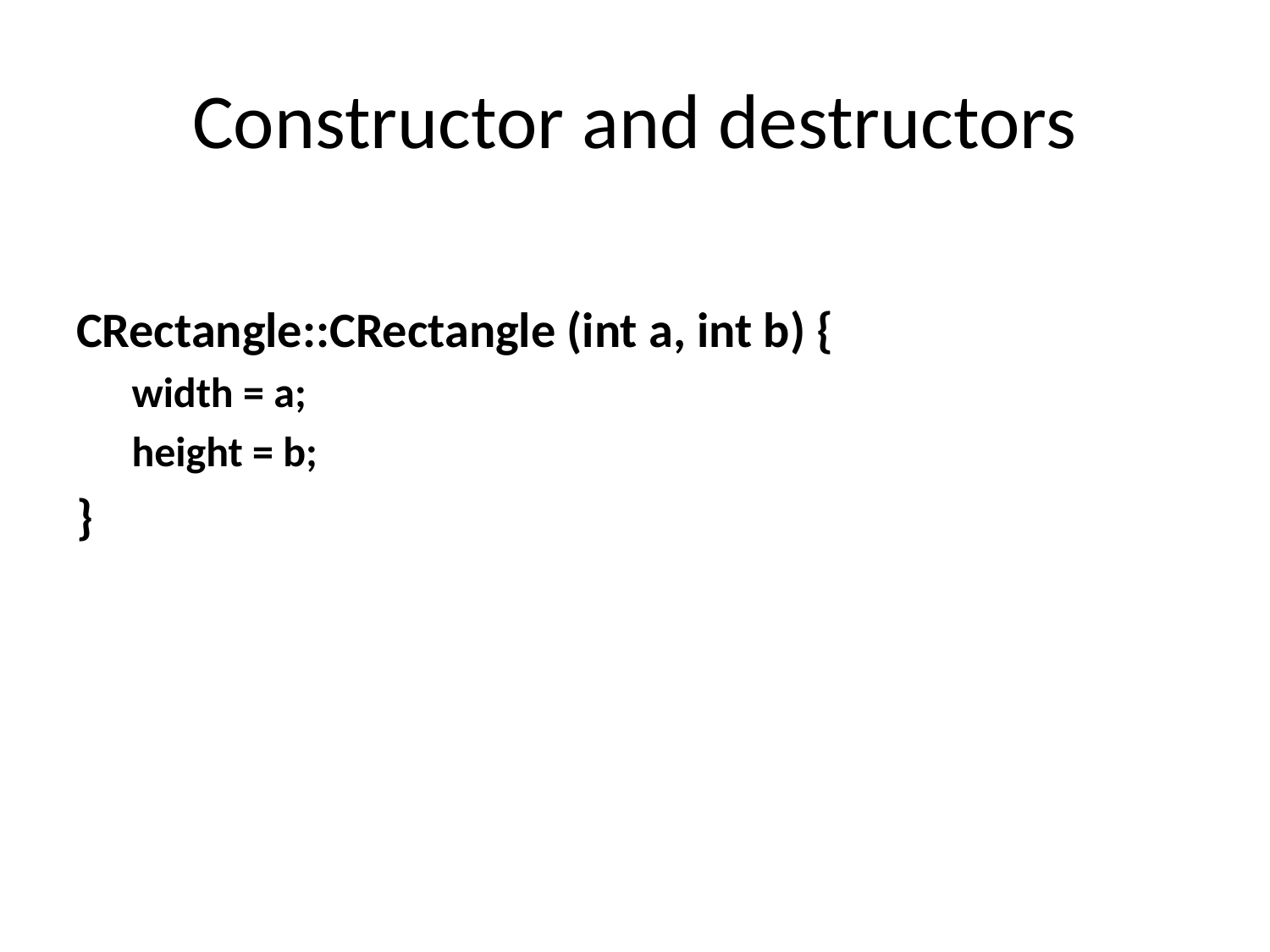

# Constructor and destructors

CRectangle::CRectangle (int a, int b) {
width = a;
height = b;
}